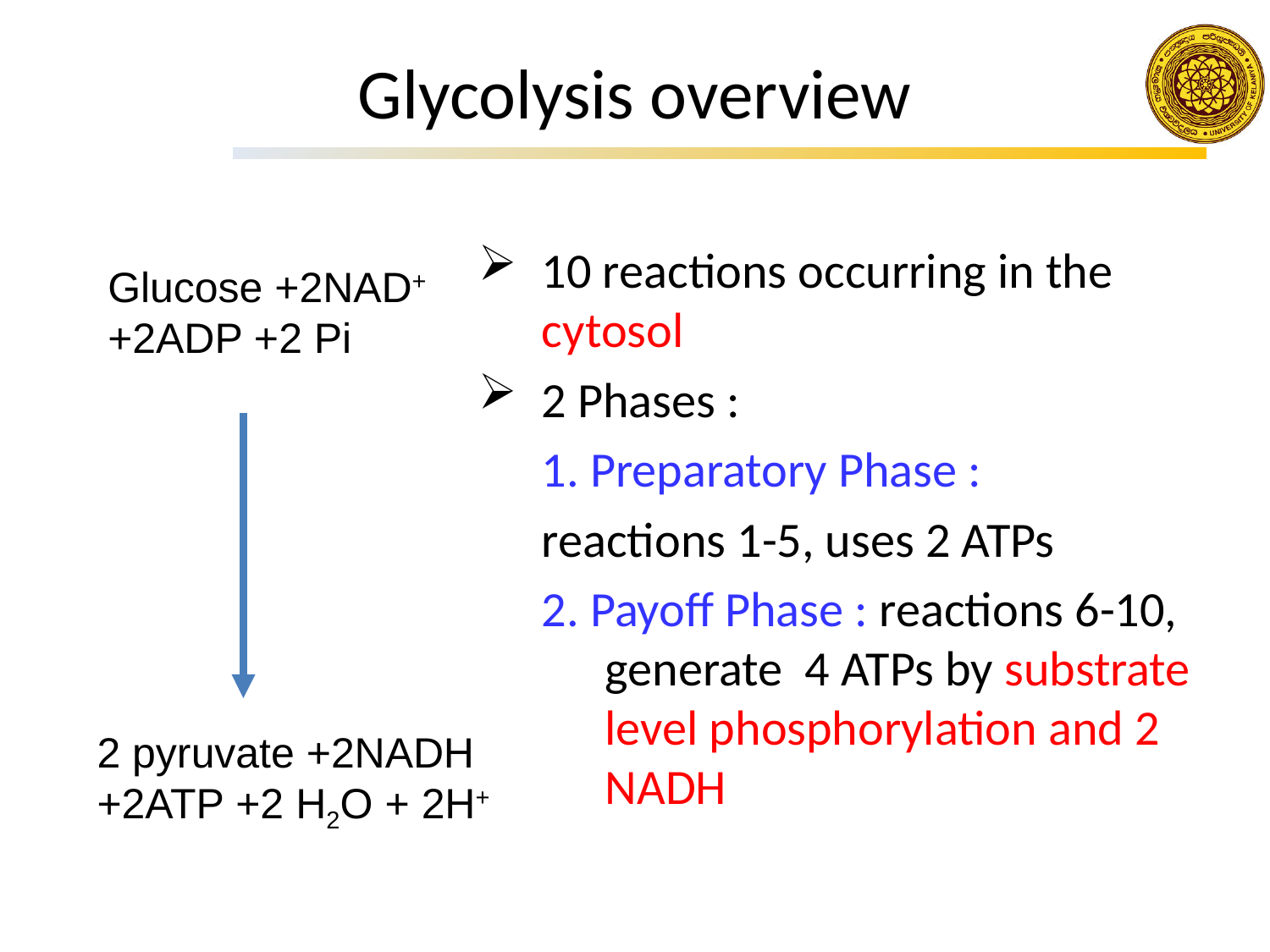

Glycolysis overview
10 reactions occurring in the cytosol
2 Phases :
	1. Preparatory Phase :
	reactions 1-5, uses 2 ATPs
2. Payoff Phase : reactions 6-10, generate  4 ATPs by substrate level phosphorylation and 2 NADH
Glucose +2NAD+
+2ADP +2 Pi
2 pyruvate +2NADH
+2ATP +2 H2O + 2H+